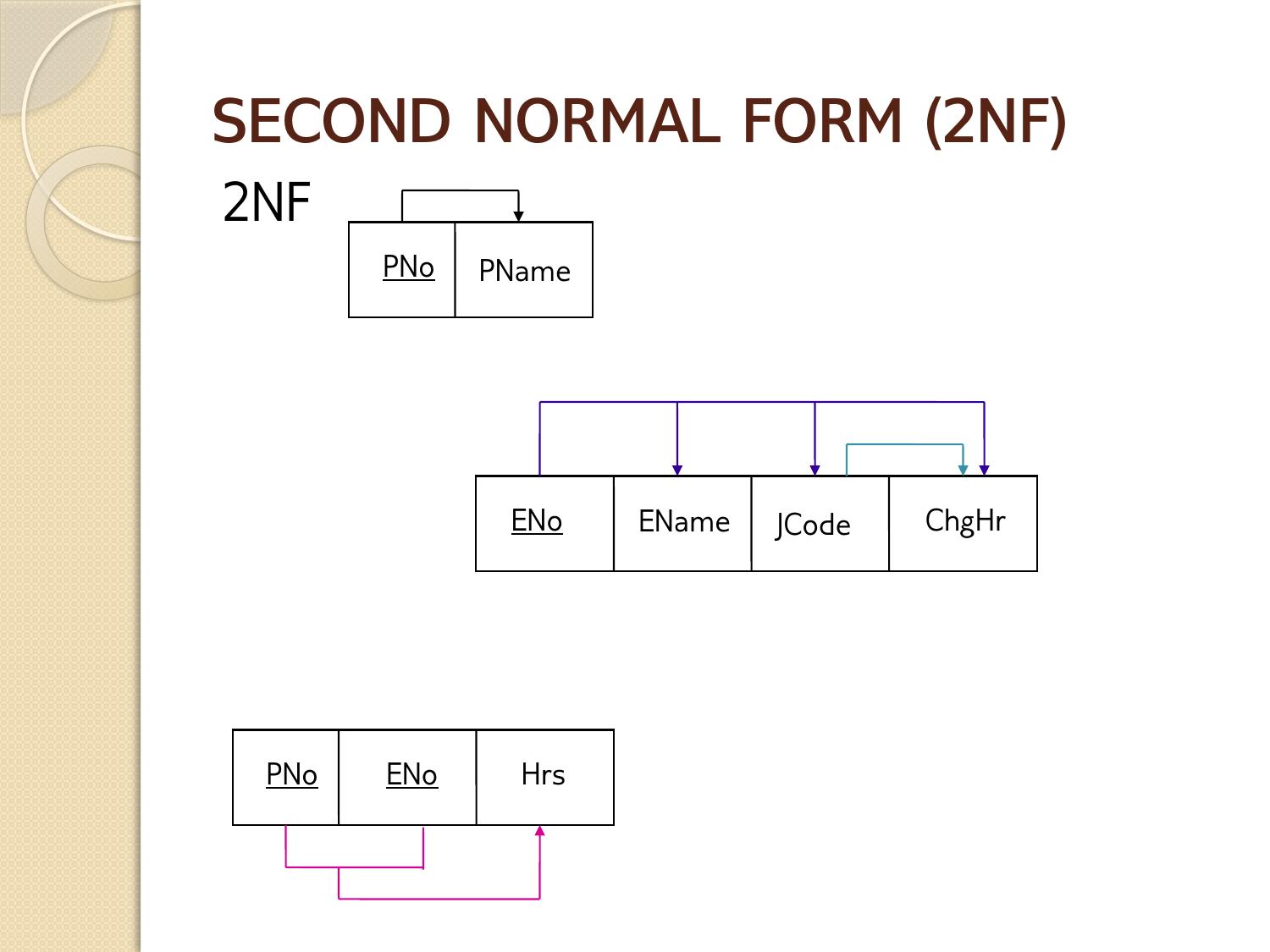

# SECOND NORMAL FORM (2NF)
2NF

PNo
PName

ENo
ChgHr
EName
JCode

PNo
ENo
Hrs